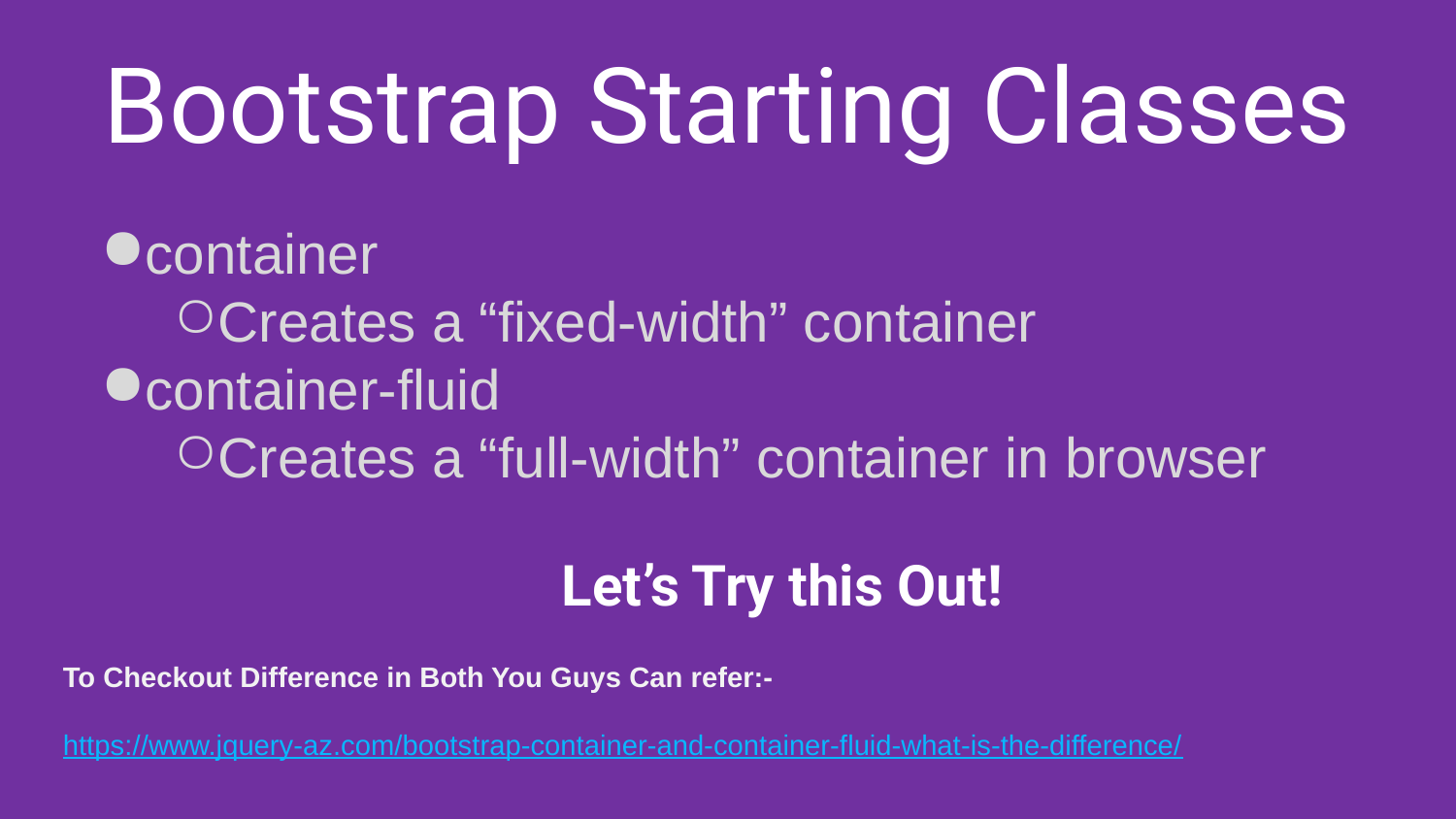

# Bootstrap Starting Classes
container
Creates a “fixed-width” container
container-fluid
Creates a “full-width” container in browser
Let’s Try this Out!
To Checkout Difference in Both You Guys Can refer:-

https://www.jquery-az.com/bootstrap-container-and-container-fluid-what-is-the-difference/